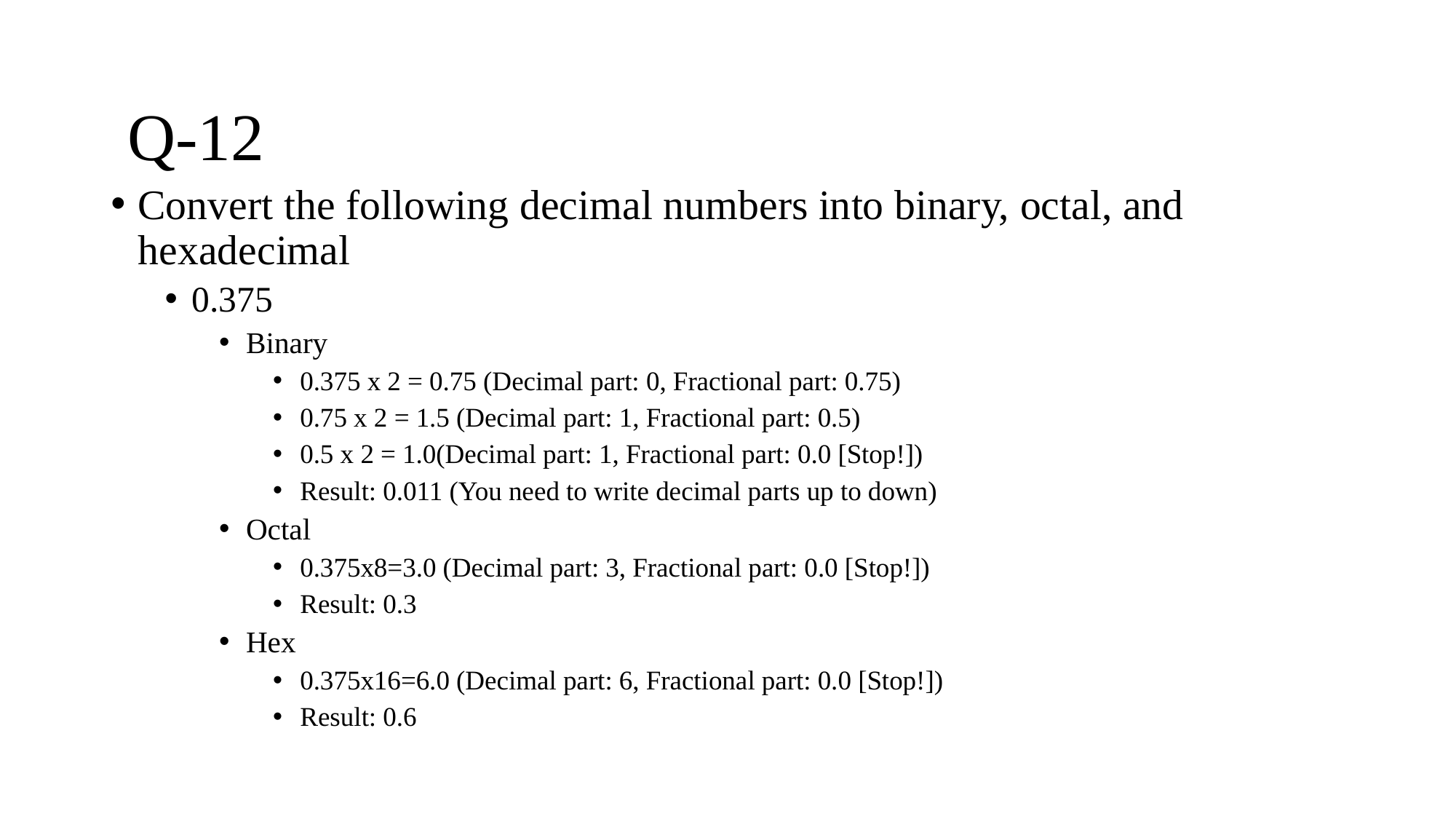

# Q-12
Convert the following decimal numbers into binary, octal, and hexadecimal
0.375
Binary
0.375 x 2 = 0.75 (Decimal part: 0, Fractional part: 0.75)
0.75 x 2 = 1.5 (Decimal part: 1, Fractional part: 0.5)
0.5 x 2 = 1.0(Decimal part: 1, Fractional part: 0.0 [Stop!])
Result: 0.011 (You need to write decimal parts up to down)
Octal
0.375x8=3.0 (Decimal part: 3, Fractional part: 0.0 [Stop!])
Result: 0.3
Hex
0.375x16=6.0 (Decimal part: 6, Fractional part: 0.0 [Stop!])
Result: 0.6